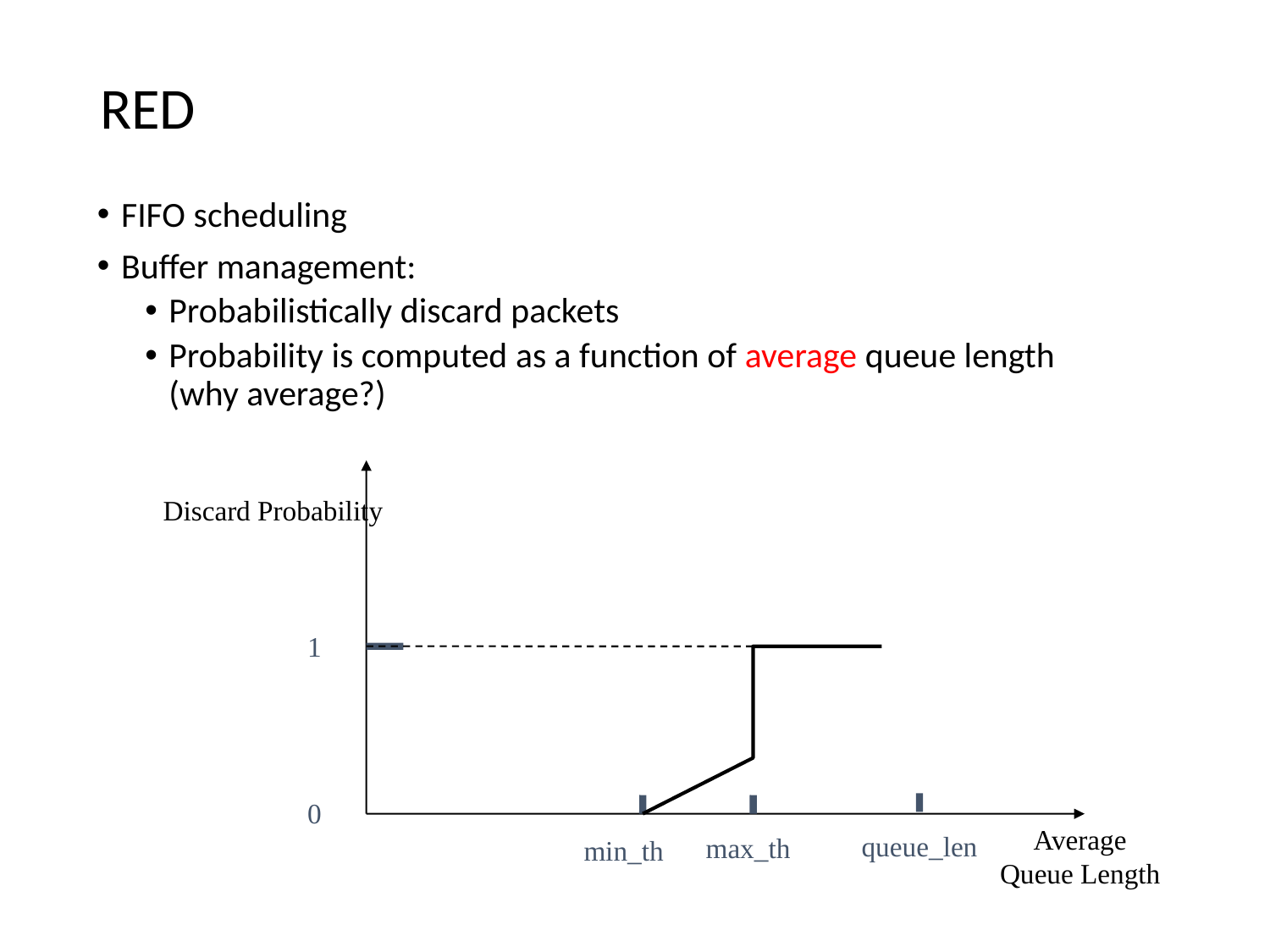

# RED
FIFO scheduling
Buffer management:
Probabilistically discard packets
Probability is computed as a function of average queue length (why average?)

1

0

Discard Probability
Average
Queue Length
queue_len
max_th
min_th